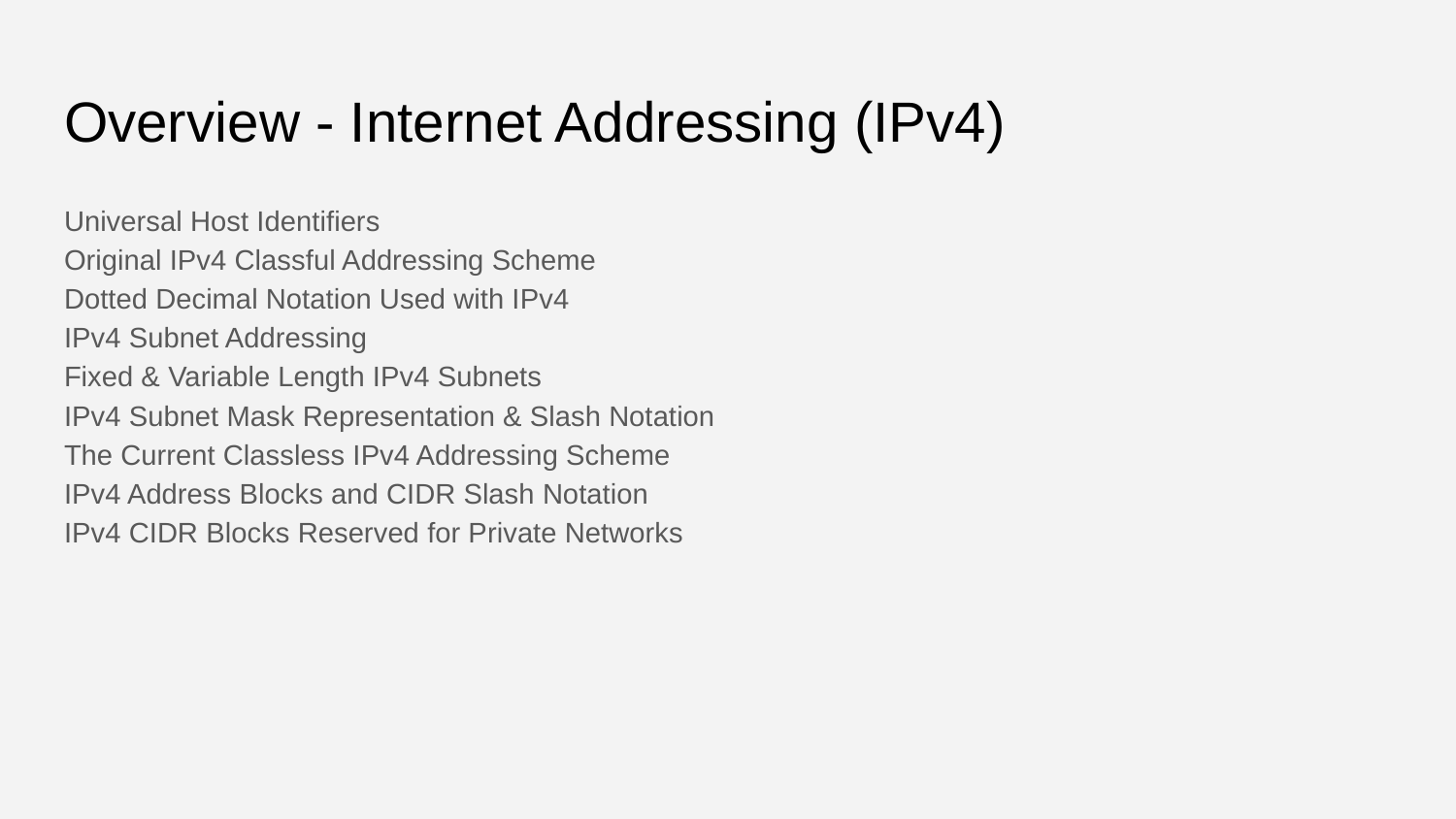

# Overview - Internet Addressing (IPv4)
Universal Host Identifiers
Original IPv4 Classful Addressing Scheme
Dotted Decimal Notation Used with IPv4
IPv4 Subnet Addressing
Fixed & Variable Length IPv4 Subnets
IPv4 Subnet Mask Representation & Slash Notation
The Current Classless IPv4 Addressing Scheme
IPv4 Address Blocks and CIDR Slash Notation
IPv4 CIDR Blocks Reserved for Private Networks